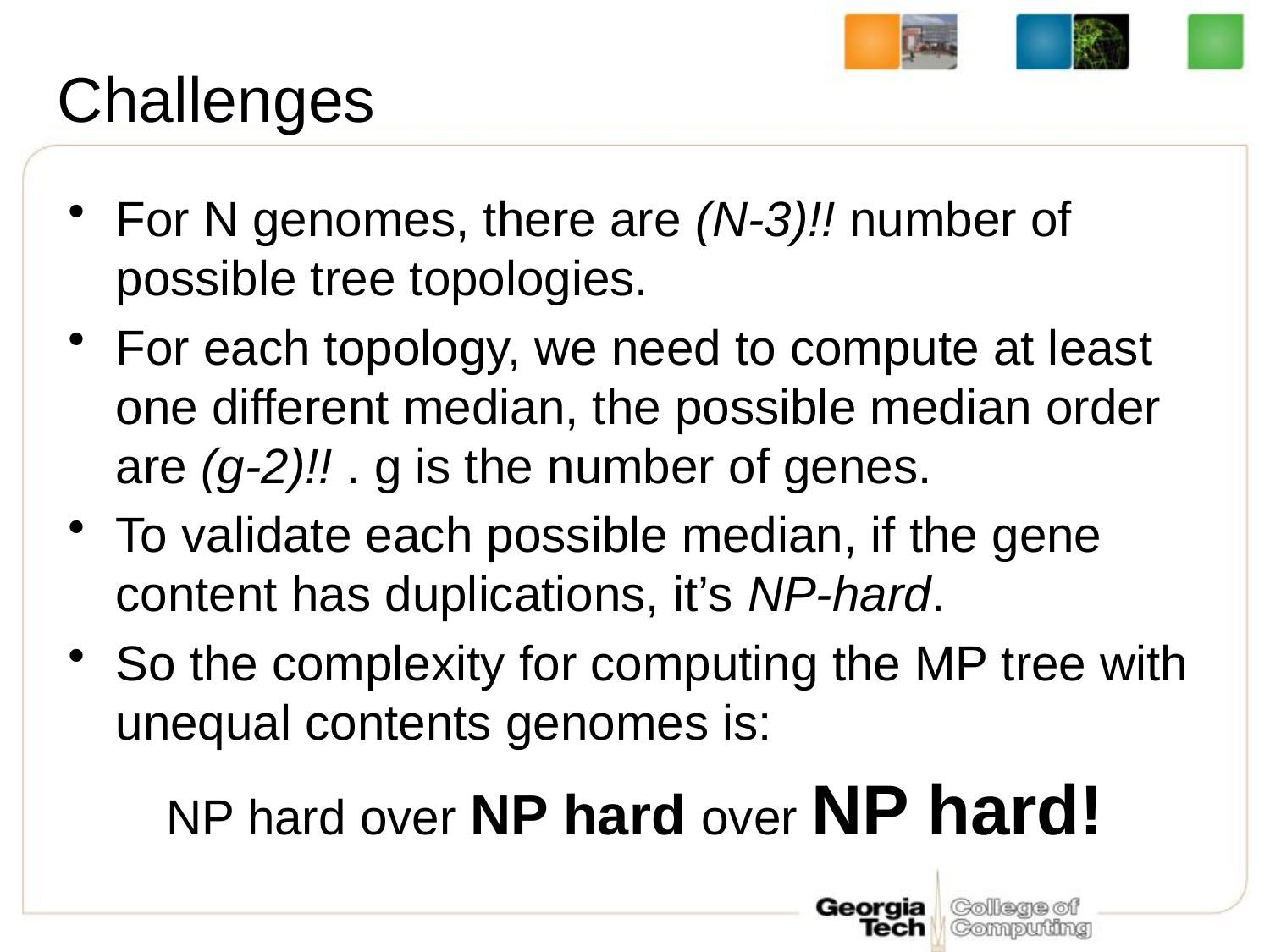

# Challenges
For N genomes, there are (N-3)!! number of possible tree topologies.
For each topology, we need to compute at least one different median, the possible median order are (g-2)!! . g is the number of genes.
To validate each possible median, if the gene content has duplications, it’s NP-hard.
So the complexity for computing the MP tree with unequal contents genomes is:
NP hard over NP hard over NP hard!